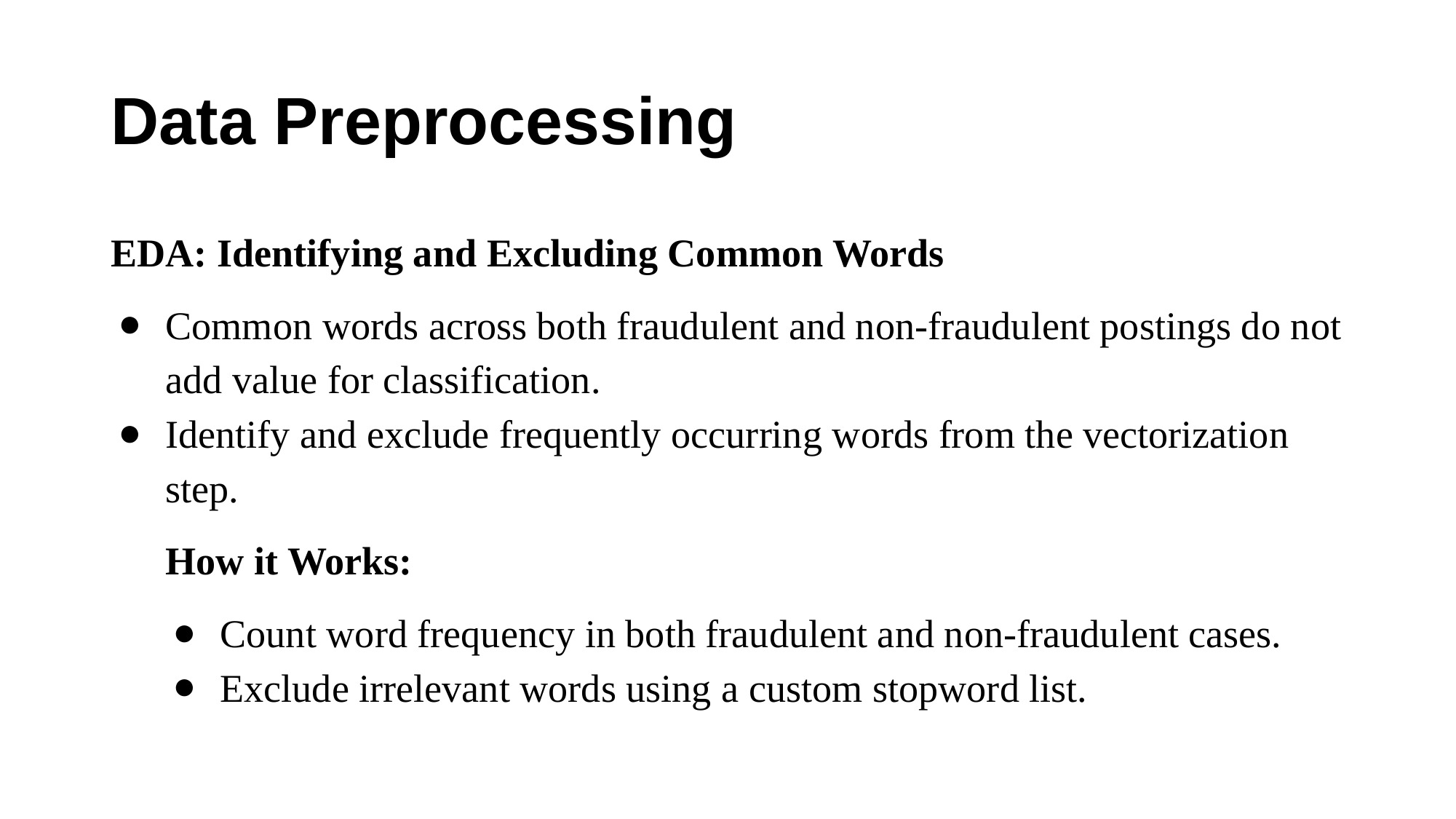

# Data Preprocessing

EDA: Identifying and Excluding Common Words
Common words across both fraudulent and non-fraudulent postings do not add value for classification.
Identify and exclude frequently occurring words from the vectorization step.
How it Works:
Count word frequency in both fraudulent and non-fraudulent cases.
Exclude irrelevant words using a custom stopword list.